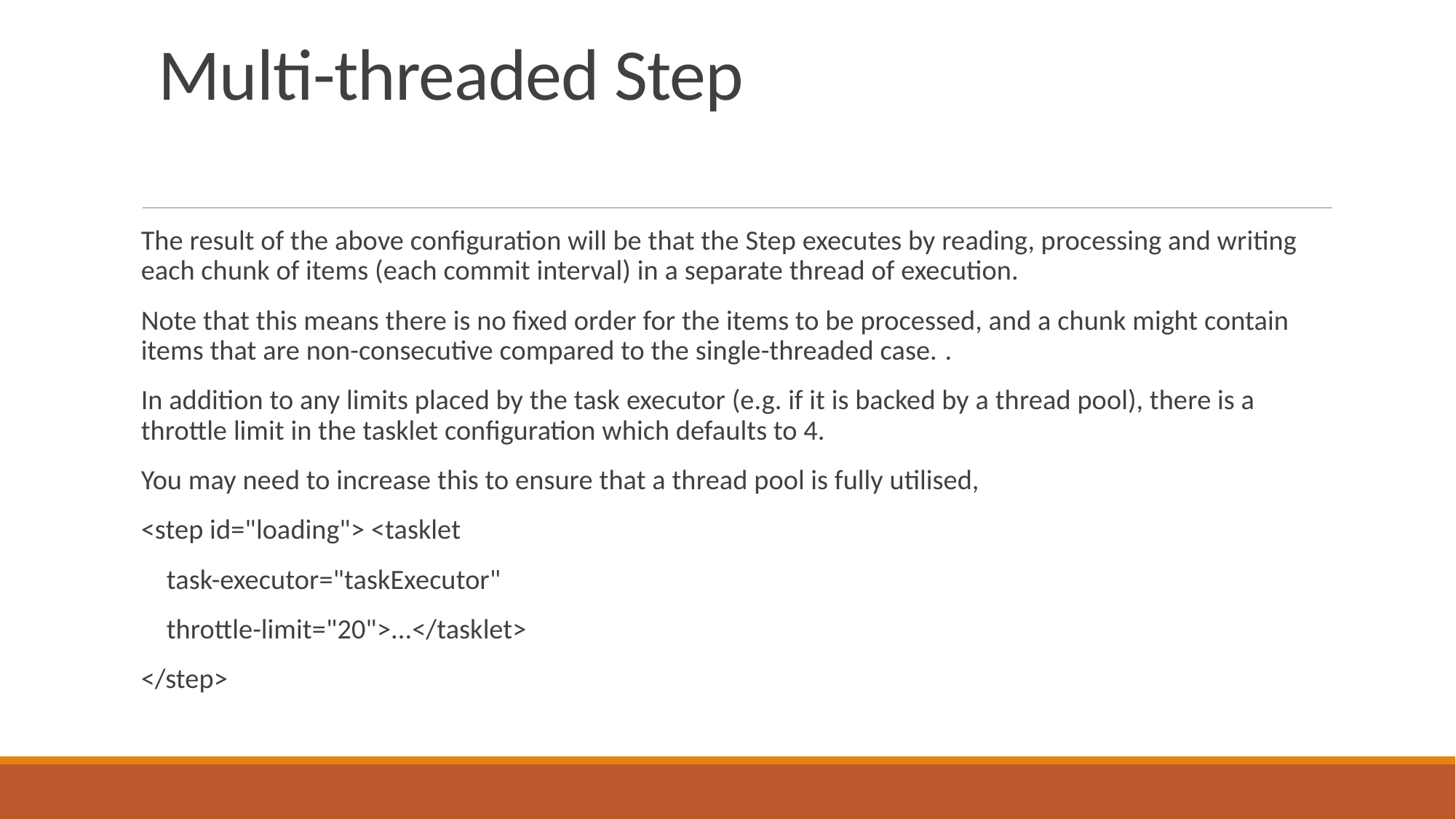

# Multi-threaded Step
The result of the above configuration will be that the Step executes by reading, processing and writing each chunk of items (each commit interval) in a separate thread of execution.
Note that this means there is no fixed order for the items to be processed, and a chunk might contain items that are non-consecutive compared to the single-threaded case. .
In addition to any limits placed by the task executor (e.g. if it is backed by a thread pool), there is a throttle limit in the tasklet configuration which defaults to 4.
You may need to increase this to ensure that a thread pool is fully utilised,
<step id="loading"> <tasklet
    task-executor="taskExecutor"
    throttle-limit="20">...</tasklet>
</step>